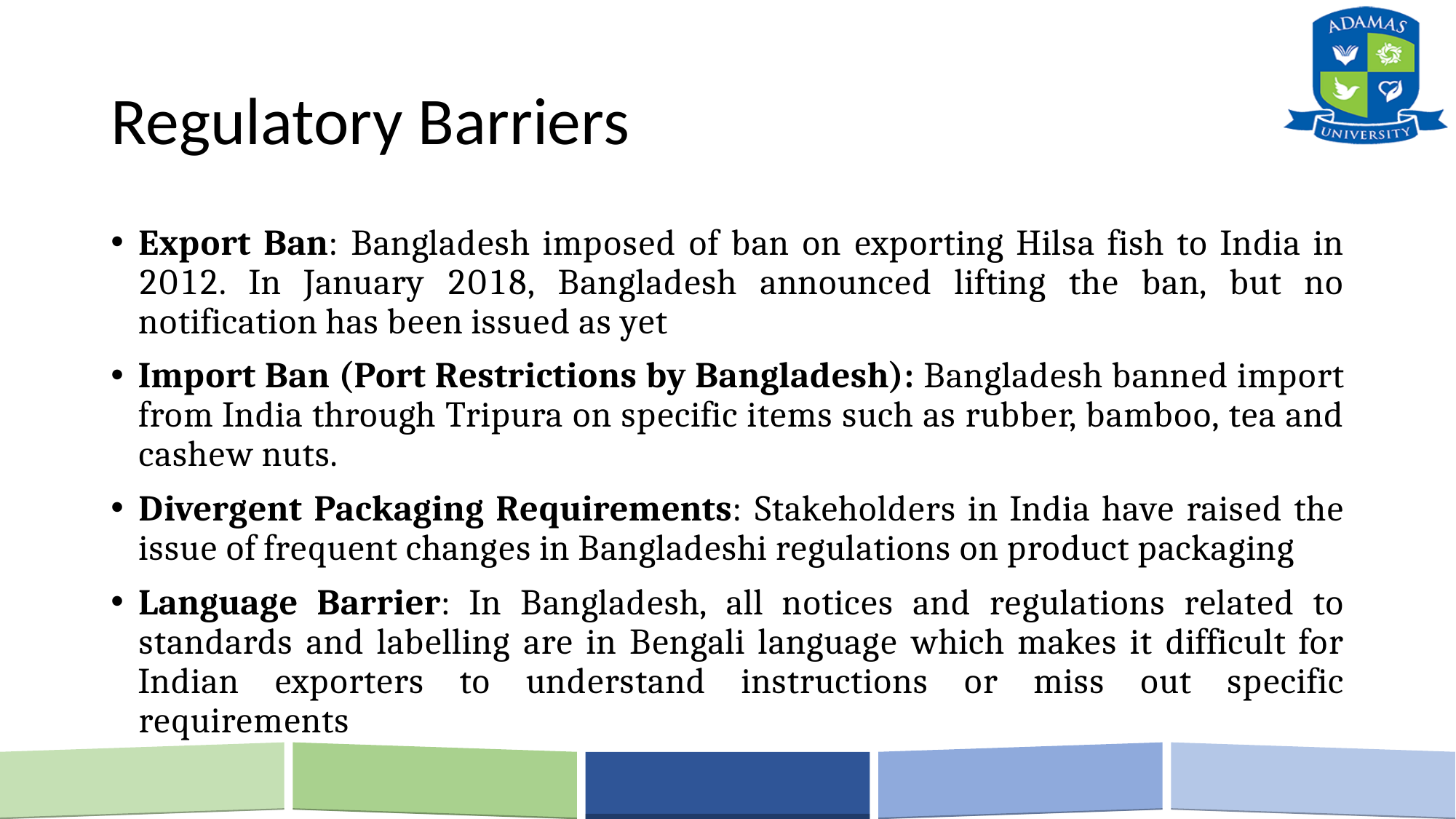

# Regulatory Barriers
Export Ban: Bangladesh imposed of ban on exporting Hilsa fish to India in 2012. In January 2018, Bangladesh announced lifting the ban, but no notification has been issued as yet
Import Ban (Port Restrictions by Bangladesh): Bangladesh banned import from India through Tripura on specific items such as rubber, bamboo, tea and cashew nuts.
Divergent Packaging Requirements: Stakeholders in India have raised the issue of frequent changes in Bangladeshi regulations on product packaging
Language Barrier: In Bangladesh, all notices and regulations related to standards and labelling are in Bengali language which makes it difficult for Indian exporters to understand instructions or miss out specific requirements